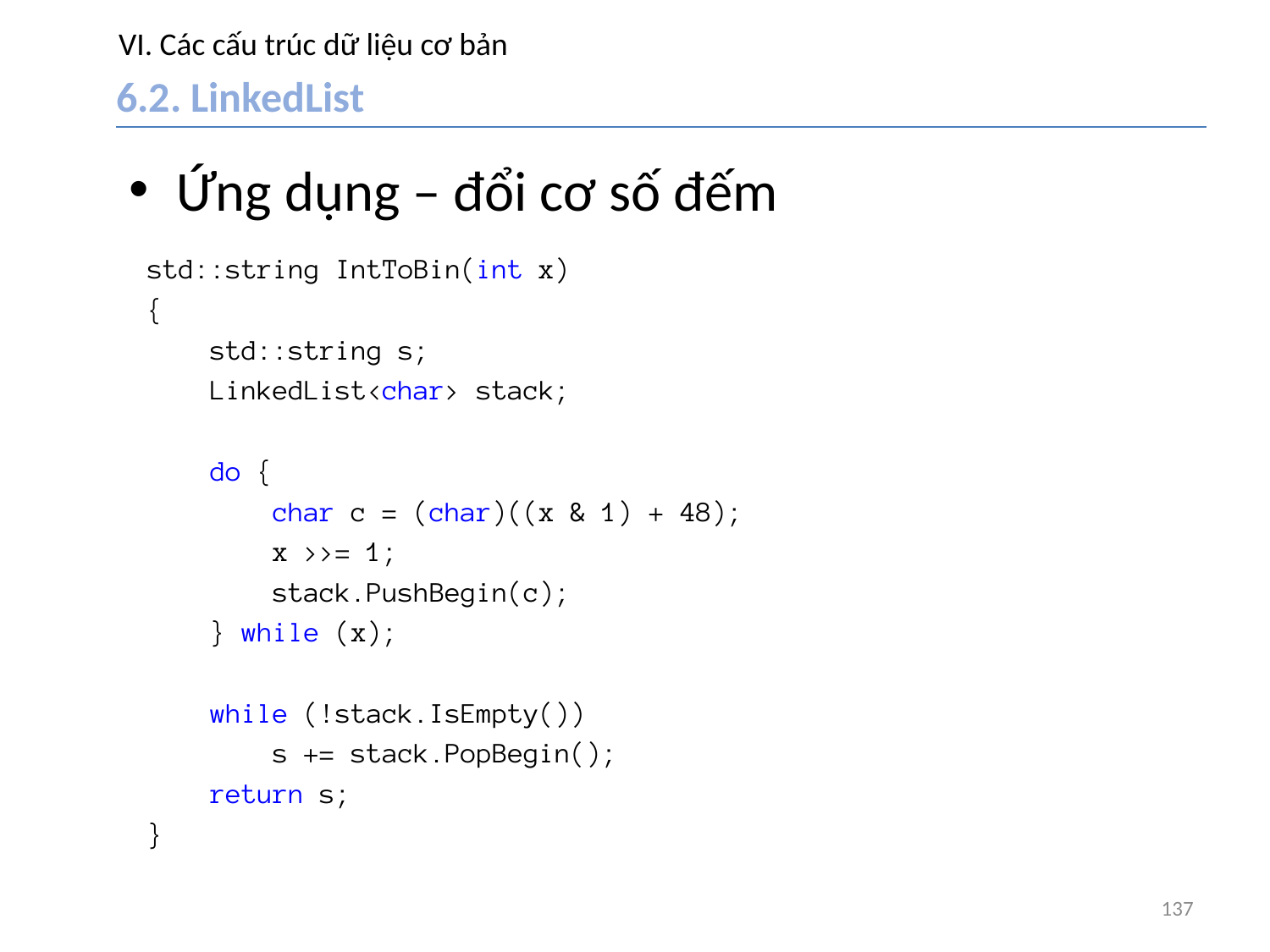

# VI. Các cấu trúc dữ liệu cơ bản
6.2. LinkedList
Ứng dụng – đổi cơ số đếm
std::string IntToBin(int x)
{
    std::string s;
    LinkedList<char> stack;

    do {
        char c = (char)((x & 1) + 48);
        x >>= 1;
        stack.PushBegin(c);
    } while (x);

    while (!stack.IsEmpty())
        s += stack.PopBegin();
    return s;
}
137